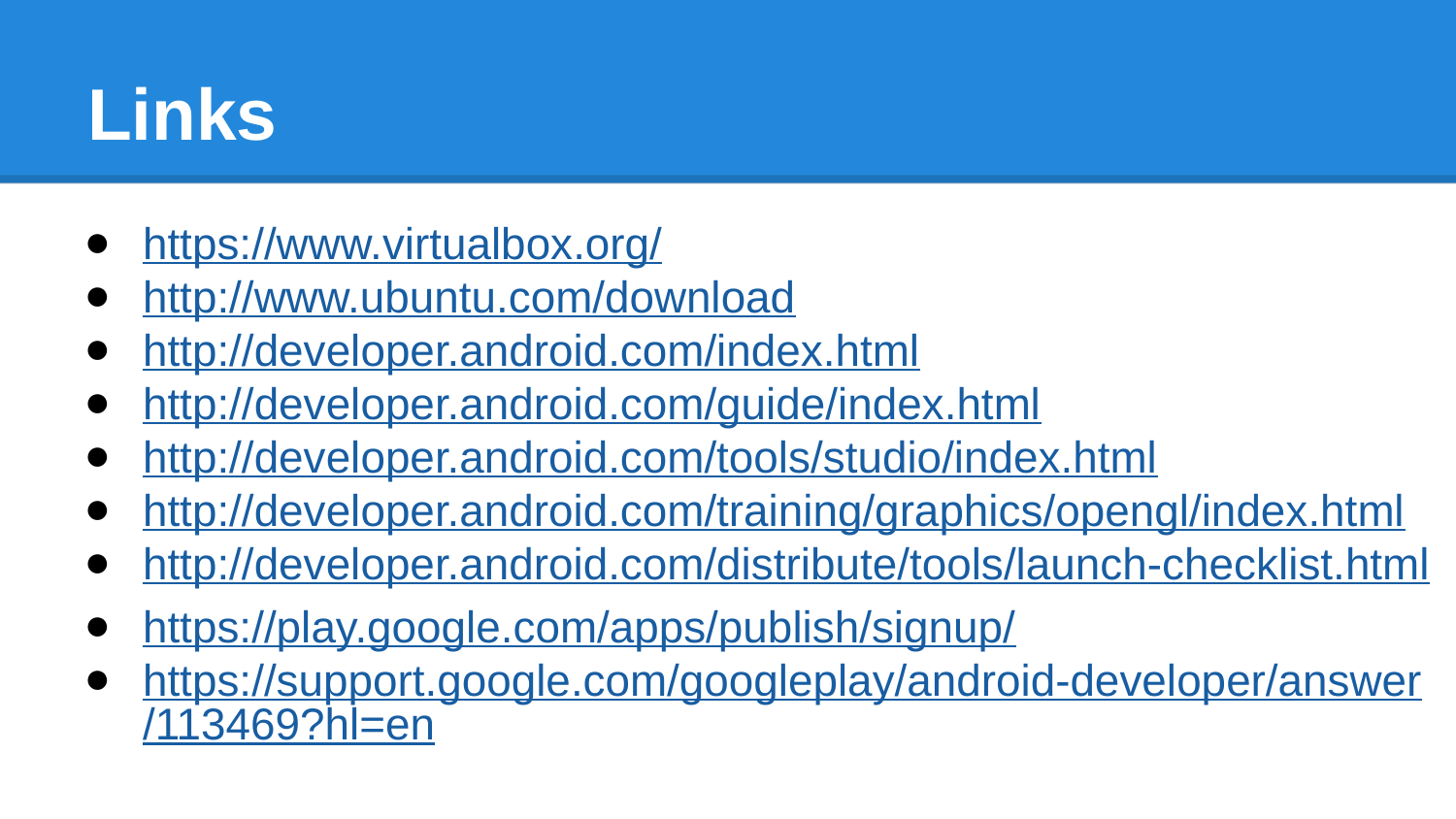

# Links
https://www.virtualbox.org/
http://www.ubuntu.com/download
http://developer.android.com/index.html
http://developer.android.com/guide/index.html
http://developer.android.com/tools/studio/index.html
http://developer.android.com/training/graphics/opengl/index.html
http://developer.android.com/distribute/tools/launch-checklist.html
https://play.google.com/apps/publish/signup/
https://support.google.com/googleplay/android-developer/answer/113469?hl=en